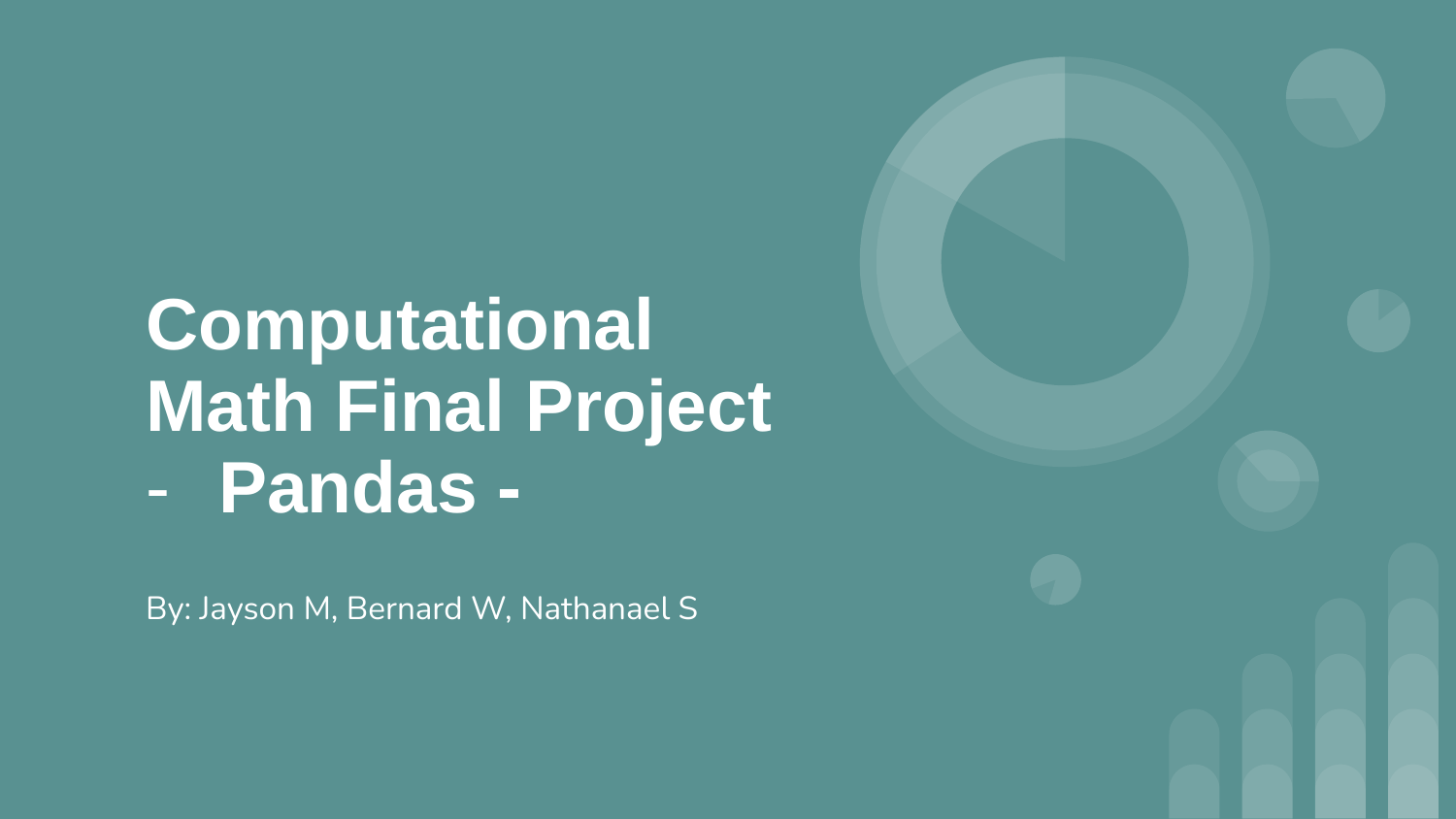

# Computational Math Final Project
Pandas -
By: Jayson M, Bernard W, Nathanael S